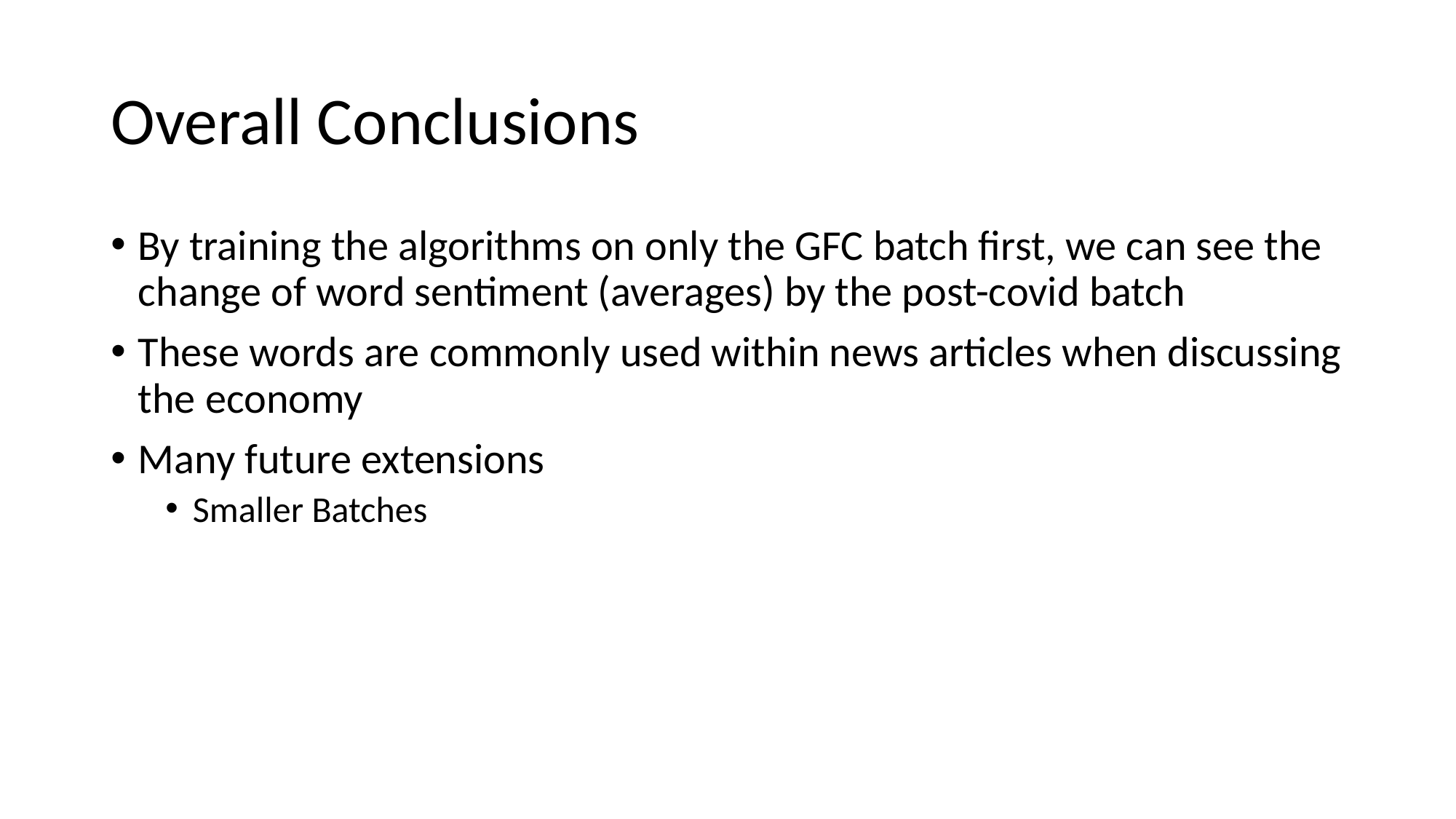

# Overall Conclusions
By training the algorithms on only the GFC batch first, we can see the change of word sentiment (averages) by the post-covid batch
These words are commonly used within news articles when discussing the economy
Many future extensions
Smaller Batches